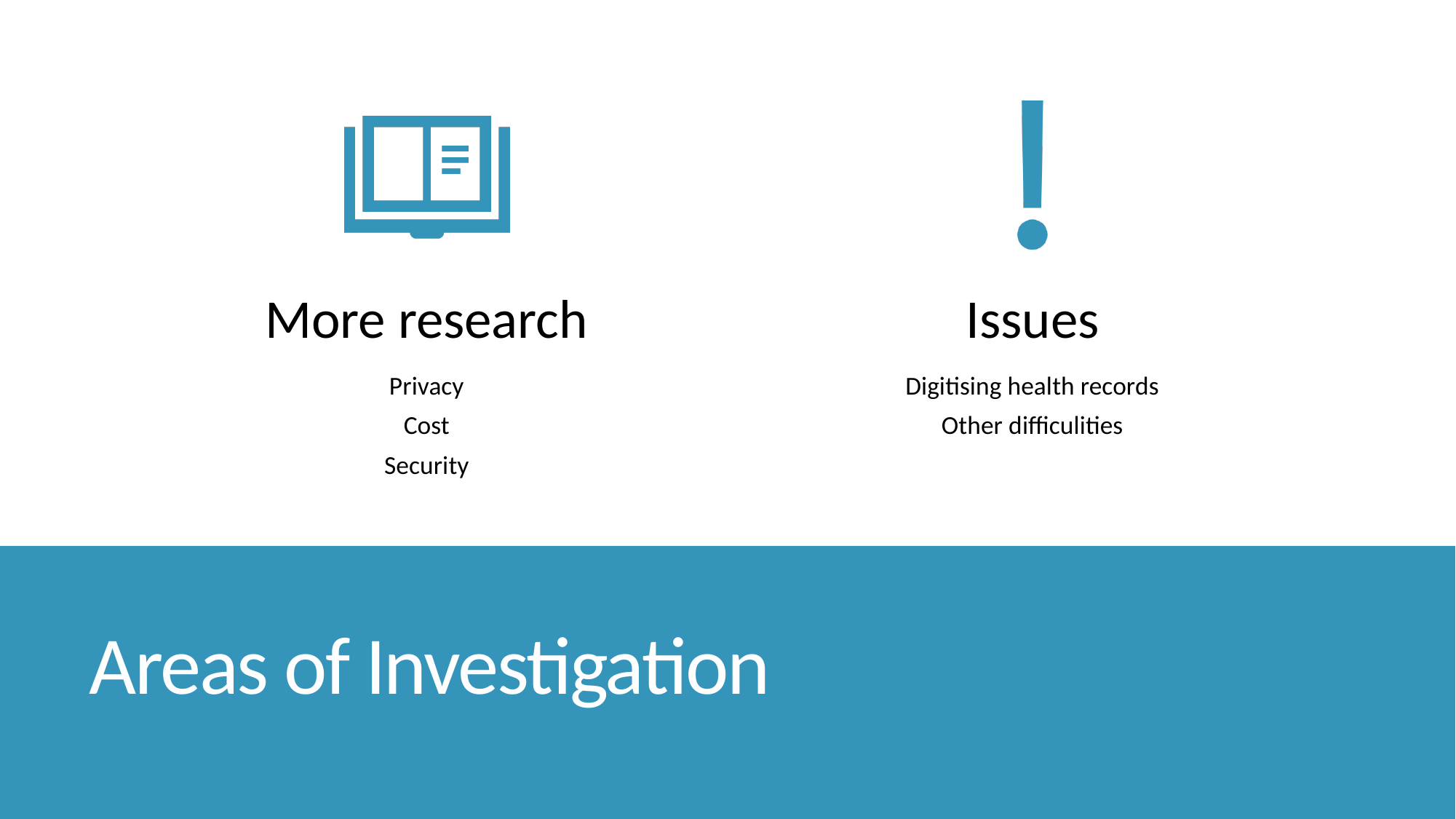

More research
Privacy
Cost
Security
Issues
Digitising health records
Other difficulities

# Areas of Investigation